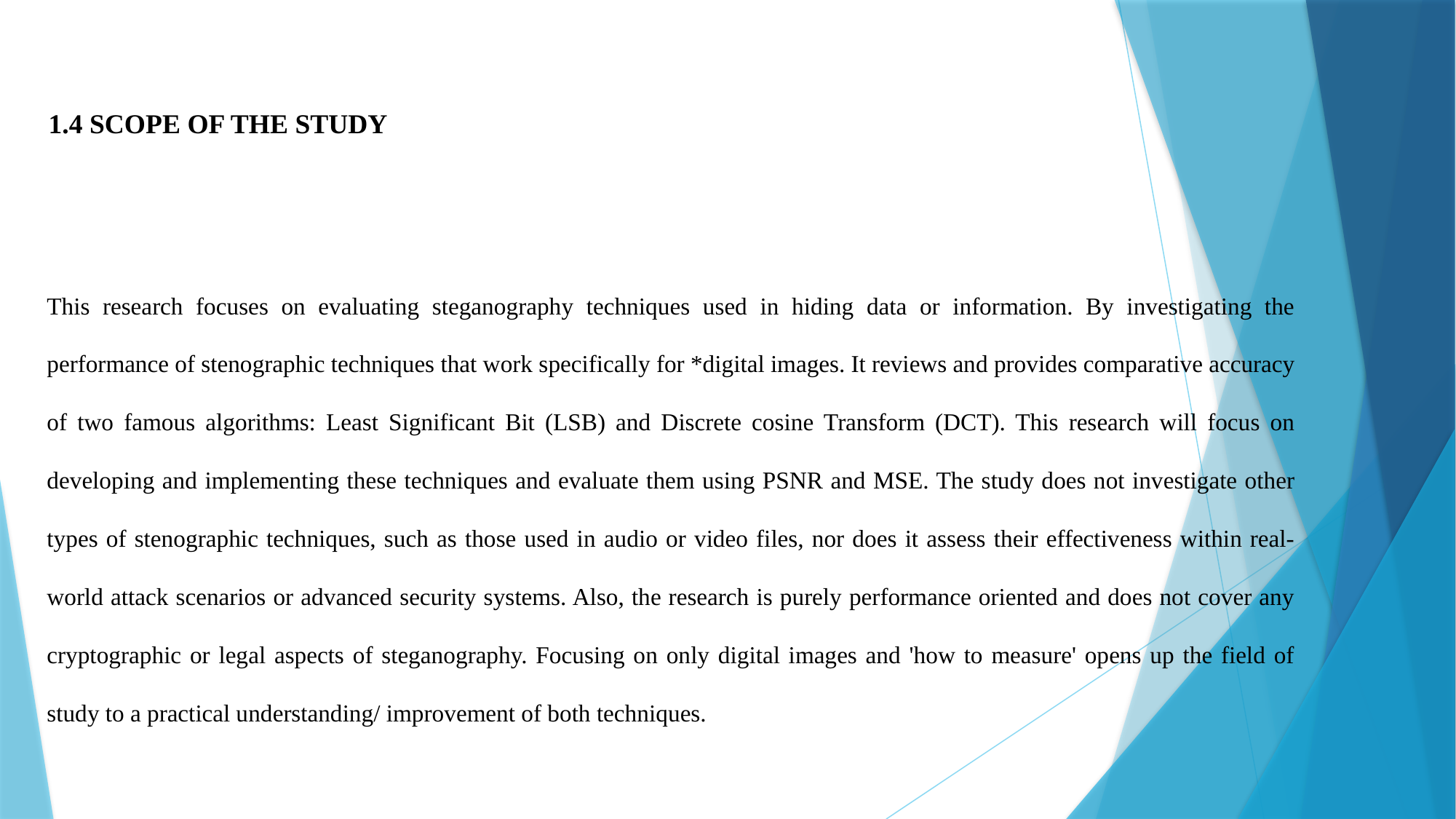

1.4 SCOPE OF THE STUDY
This research focuses on evaluating steganography techniques used in hiding data or information. By investigating the performance of stenographic techniques that work specifically for *digital images. It reviews and provides comparative accuracy of two famous algorithms: Least Significant Bit (LSB) and Discrete cosine Transform (DCT). This research will focus on developing and implementing these techniques and evaluate them using PSNR and MSE. The study does not investigate other types of stenographic techniques, such as those used in audio or video files, nor does it assess their effectiveness within real-world attack scenarios or advanced security systems. Also, the research is purely performance oriented and does not cover any cryptographic or legal aspects of steganography. Focusing on only digital images and 'how to measure' opens up the field of study to a practical understanding/ improvement of both techniques.